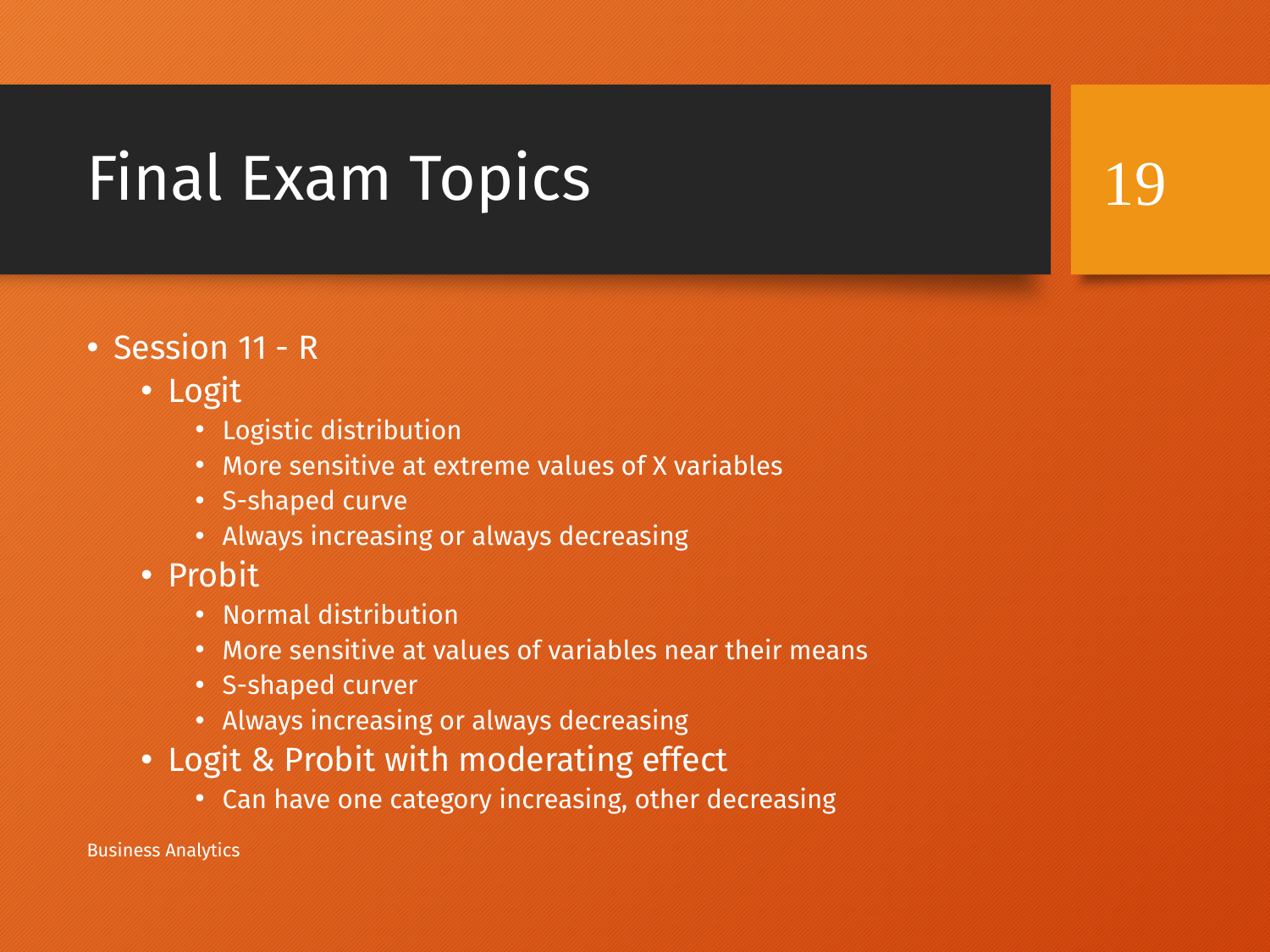

# Final Exam Topics
19
Session 11 - R
Logit
Logistic distribution
More sensitive at extreme values of X variables
S-shaped curve
Always increasing or always decreasing
Probit
Normal distribution
More sensitive at values of variables near their means
S-shaped curver
Always increasing or always decreasing
Logit & Probit with moderating effect
Can have one category increasing, other decreasing

Business Analytics